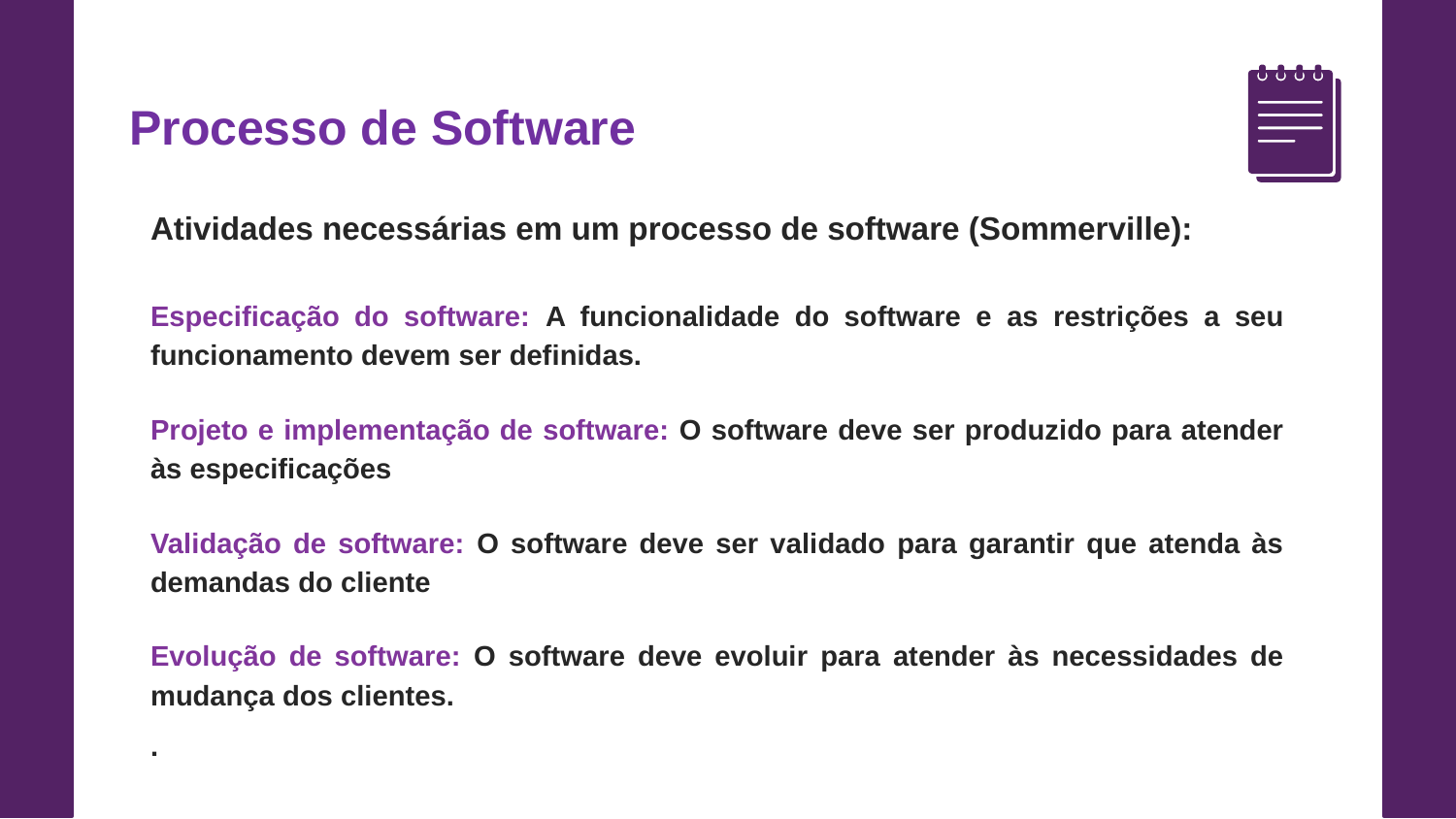

Processo de Software

Atividades necessárias em um processo de software (Sommerville):

Especificação do software: A funcionalidade do software e as restrições a seu funcionamento devem ser definidas.

Projeto e implementação de software: O software deve ser produzido para atender às especificações

Validação de software: O software deve ser validado para garantir que atenda às demandas do cliente

Evolução de software: O software deve evoluir para atender às necessidades de mudança dos clientes.
.